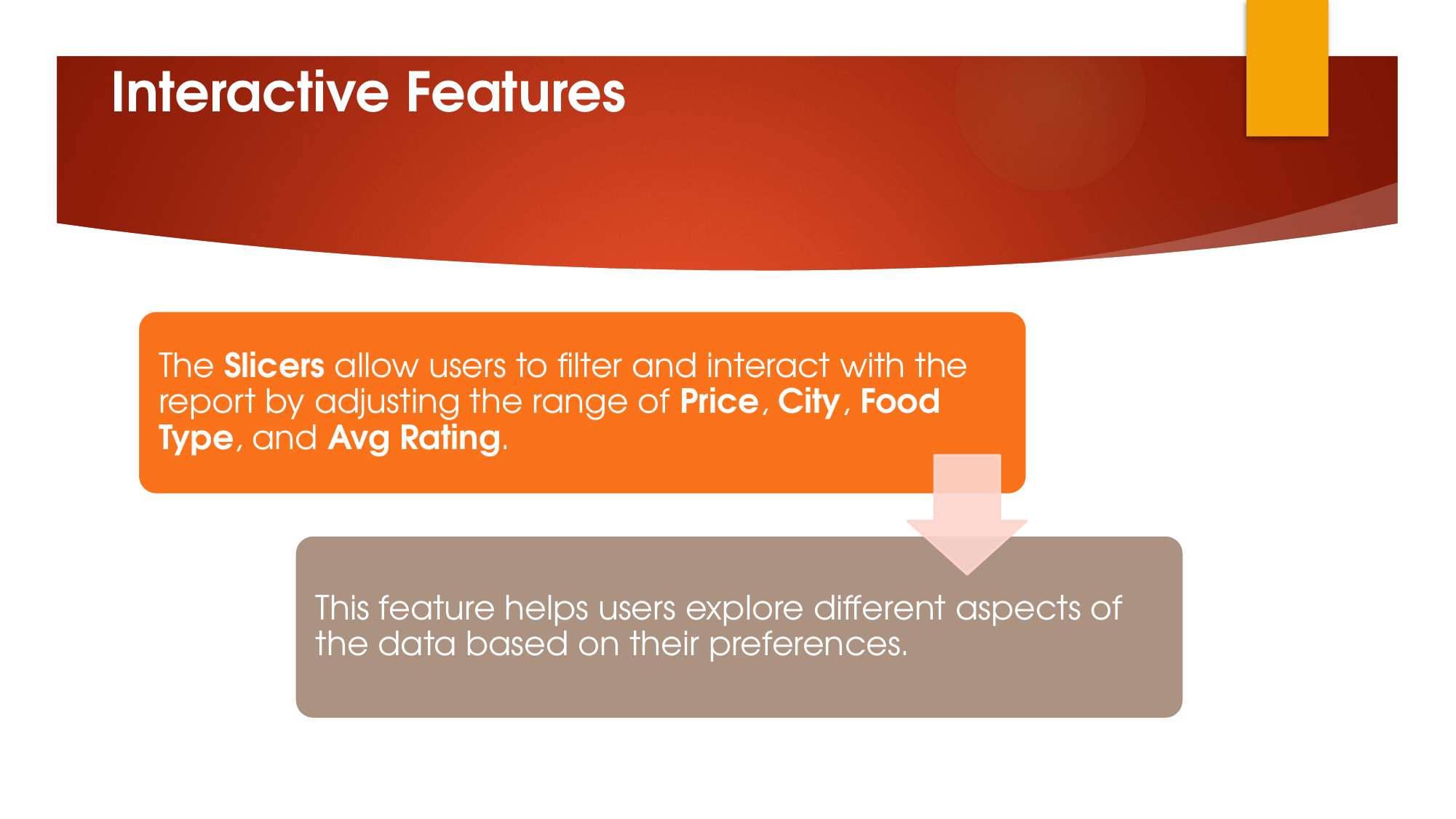

# Interactive Features
The Slicers allow users to filter and interact with the report by adjusting the range of Price, City, Food Type, and Avg Rating.
This feature helps users explore different aspects of the data based on their preferences.